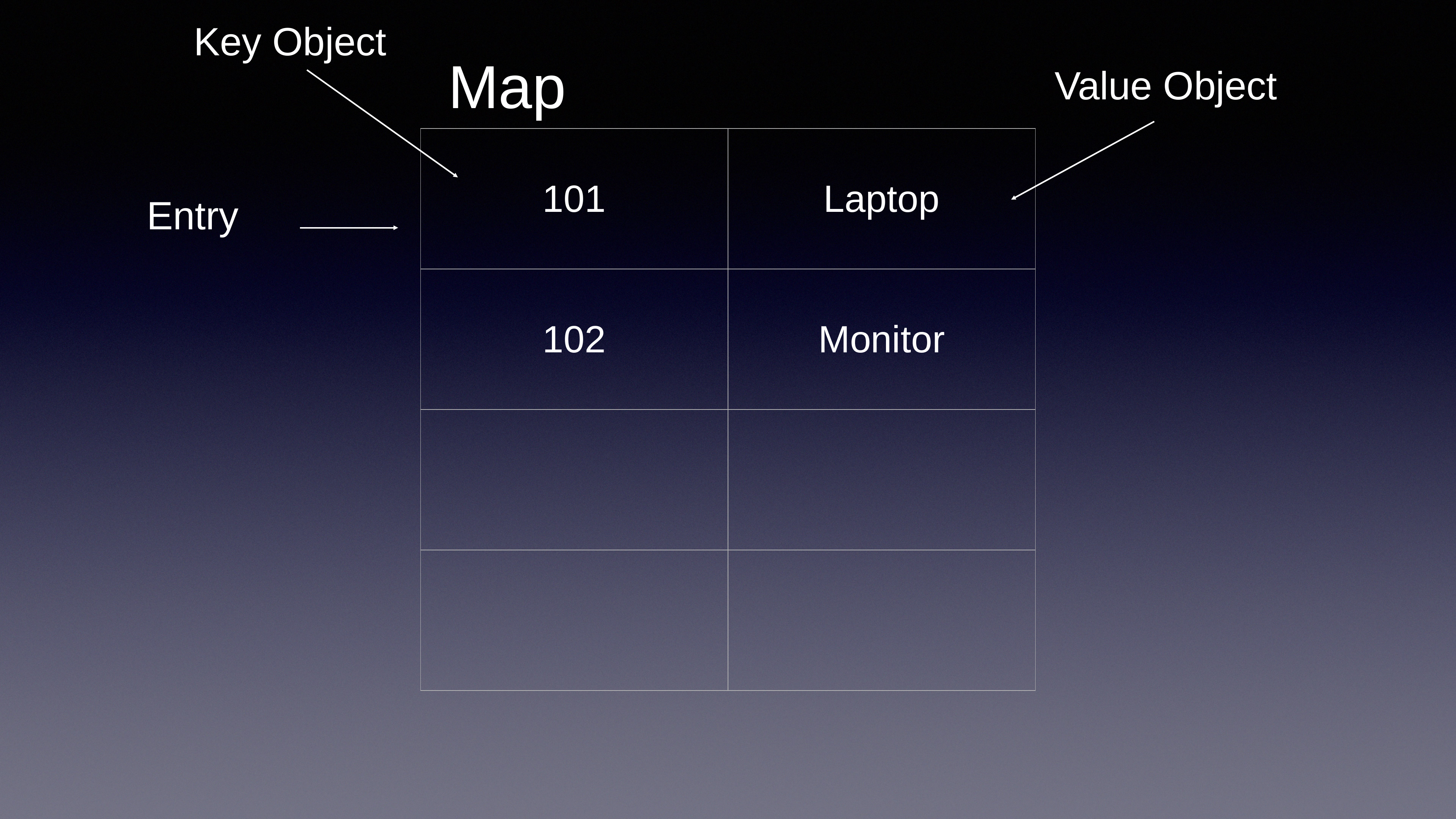

Key Object
Map
Value Object

| 101 | Laptop |
| --- | --- |
| 102 | Monitor |
|  |  |
|  |  |
Entry